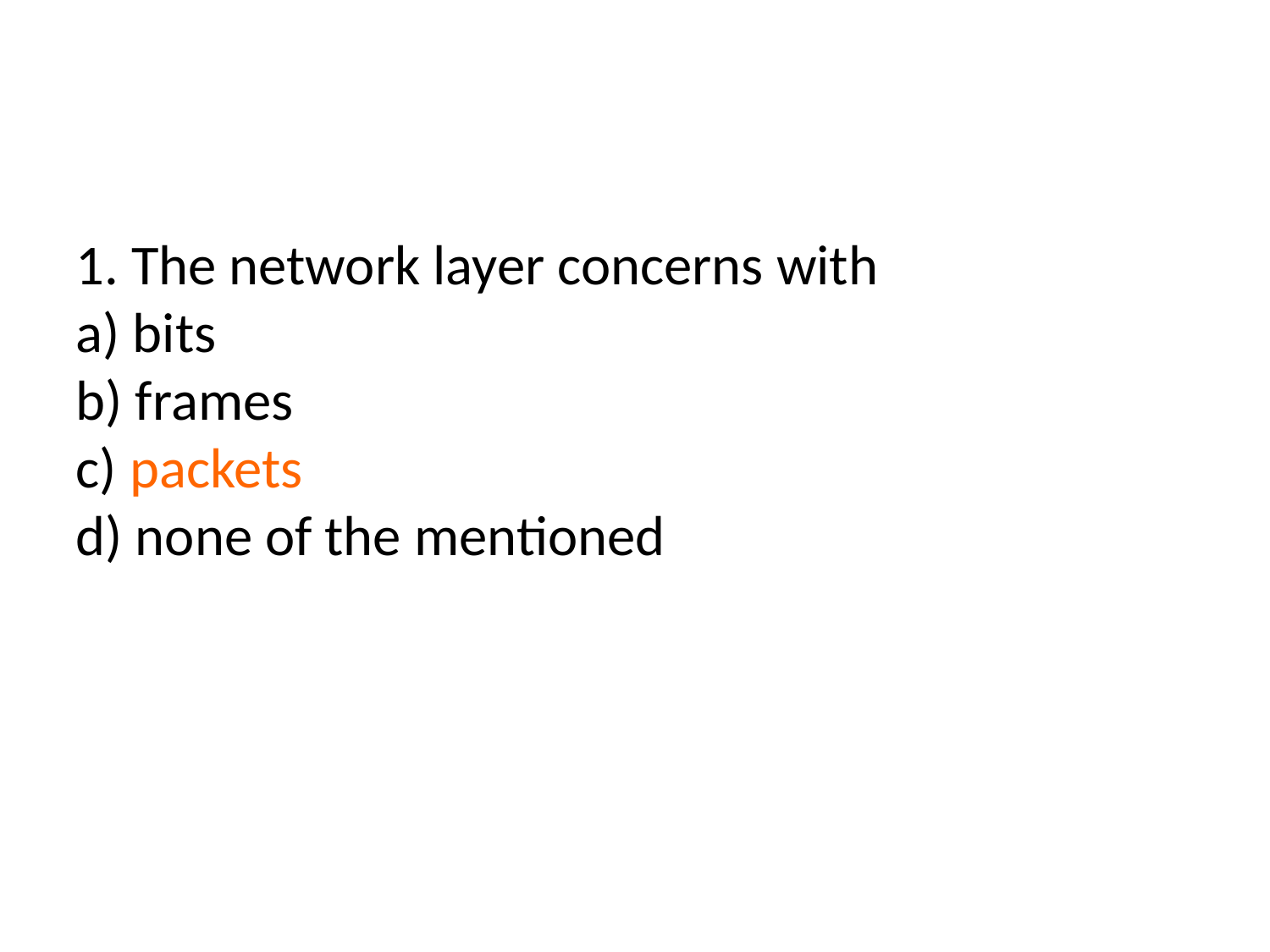

1. The network layer concerns with
a) bits
b) frames
c) packets
d) none of the mentioned